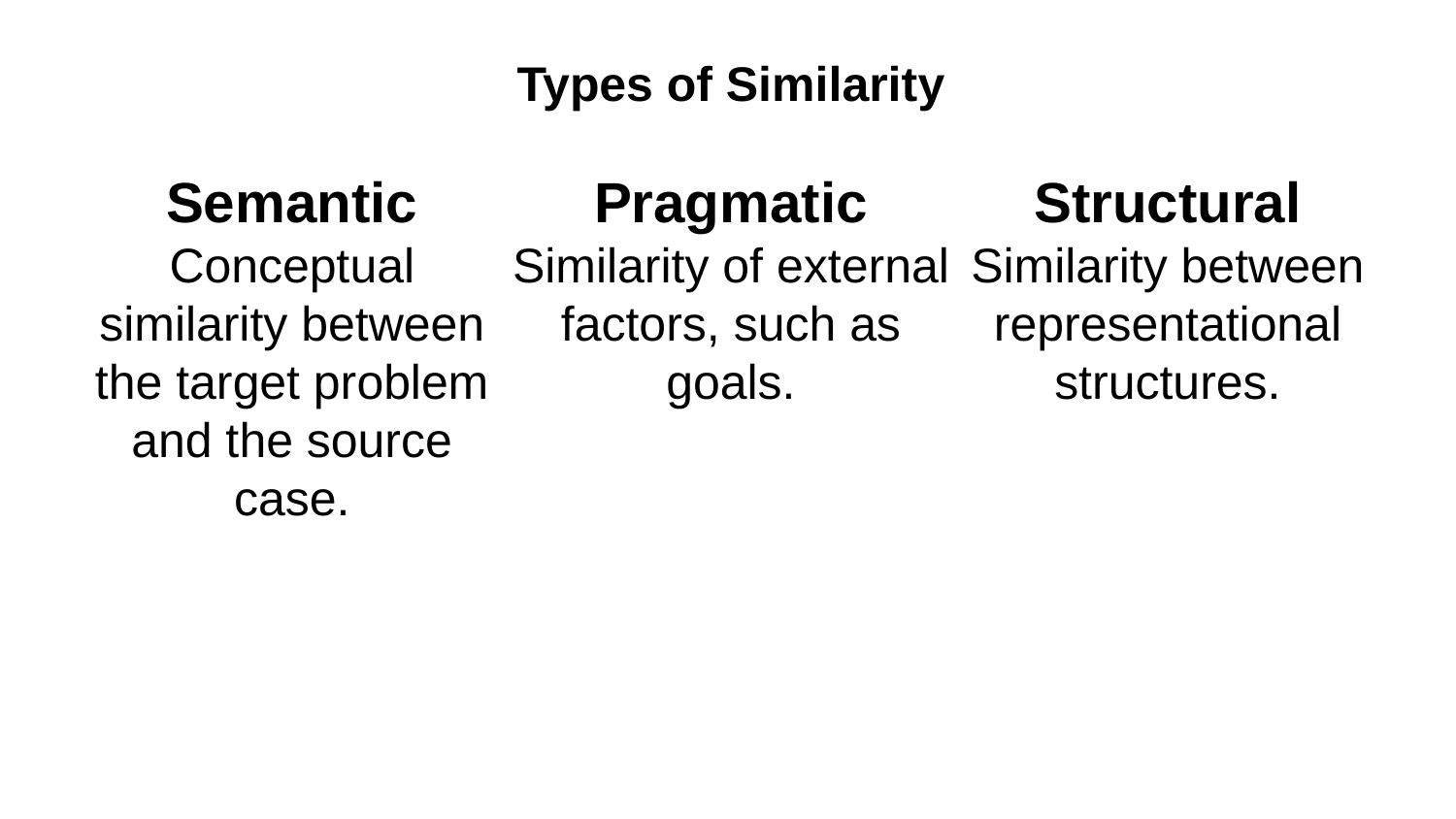

Types of Similarity
Semantic
Conceptual similarity between the target problem and the source case.
Pragmatic
Similarity of external factors, such as goals.
Structural
Similarity between representational structures.